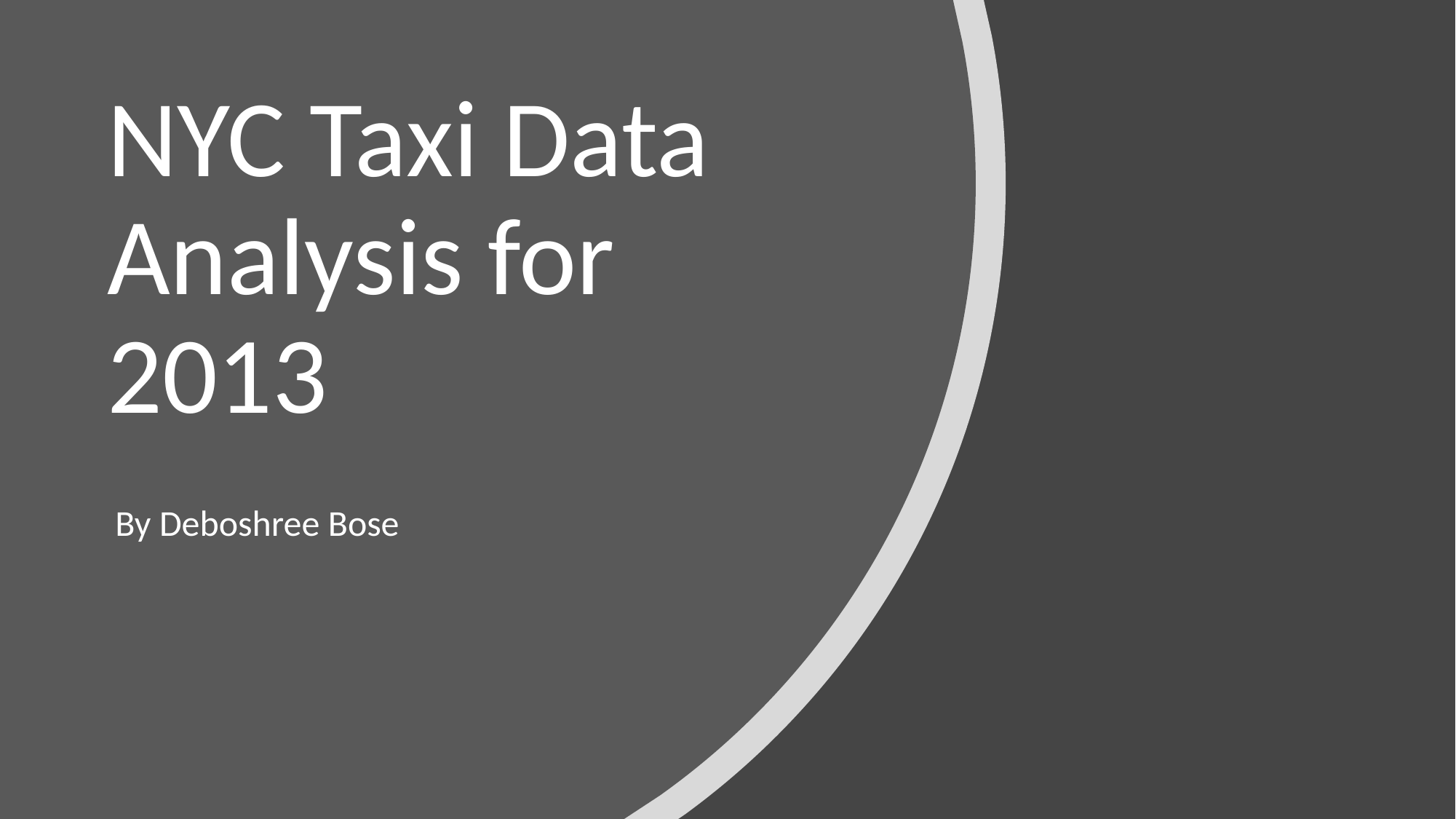

# NYC Taxi Data Analysis for 2013
 By Deboshree Bose